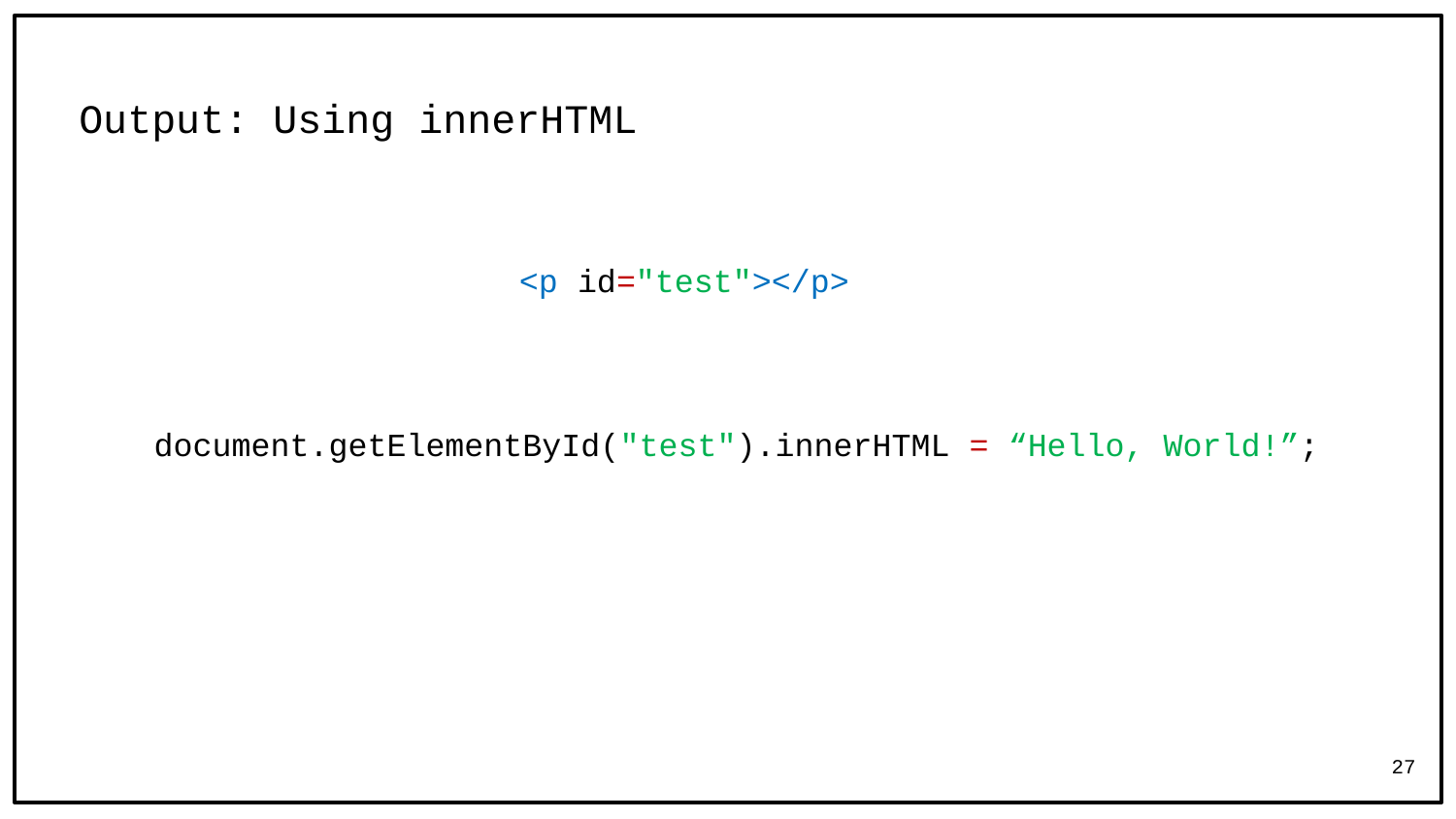

# Output: Using innerHTML
<p id="test"></p>
document.getElementById("test").innerHTML = “Hello, World!”;
27